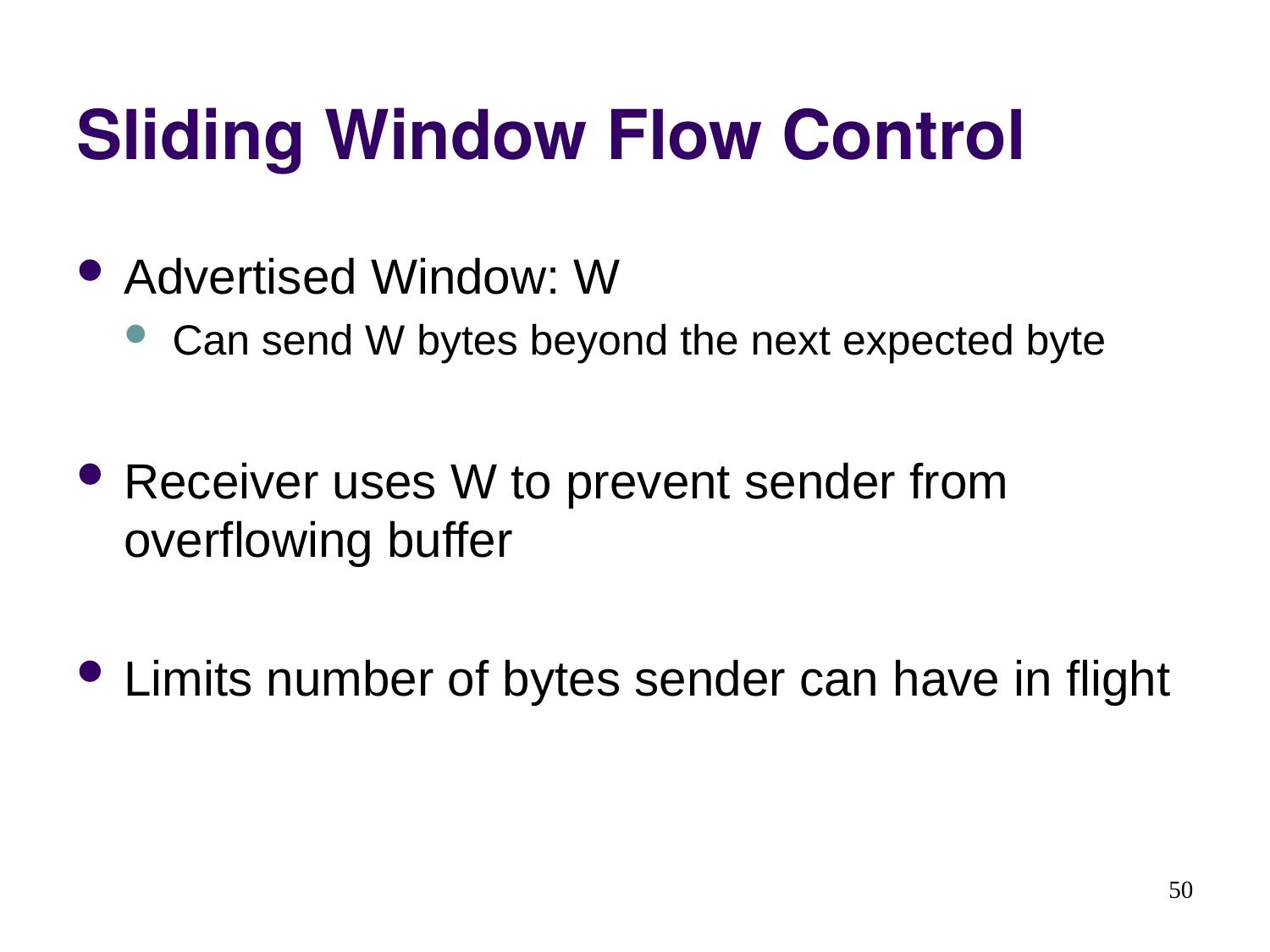

# Sliding Window Flow Control
Advertised Window: W
Can send W bytes beyond the next expected byte

Receiver uses W to prevent sender from overflowing buffer

Limits number of bytes sender can have in flight

50